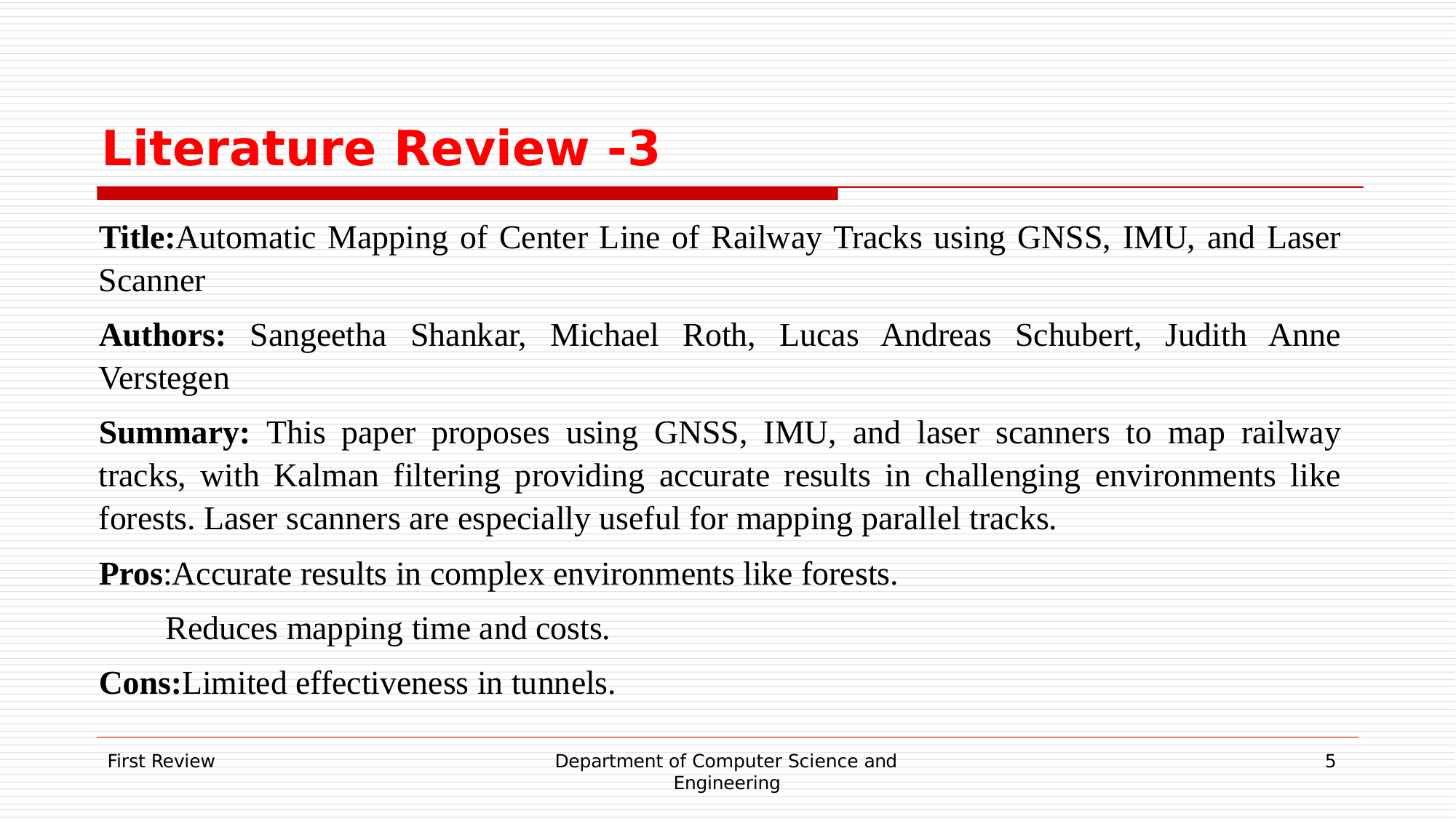

# Literature Review -3
Title:Automatic Mapping of Center Line of Railway Tracks using GNSS, IMU, and Laser Scanner
Authors: Sangeetha Shankar, Michael Roth, Lucas Andreas Schubert, Judith Anne Verstegen
Summary: This paper proposes using GNSS, IMU, and laser scanners to map railway tracks, with Kalman filtering providing accurate results in challenging environments like forests. Laser scanners are especially useful for mapping parallel tracks.
Pros:Accurate results in complex environments like forests.
        Reduces mapping time and costs.
Cons:Limited effectiveness in tunnels.

First Review
Department of Computer Science and Engineering
5